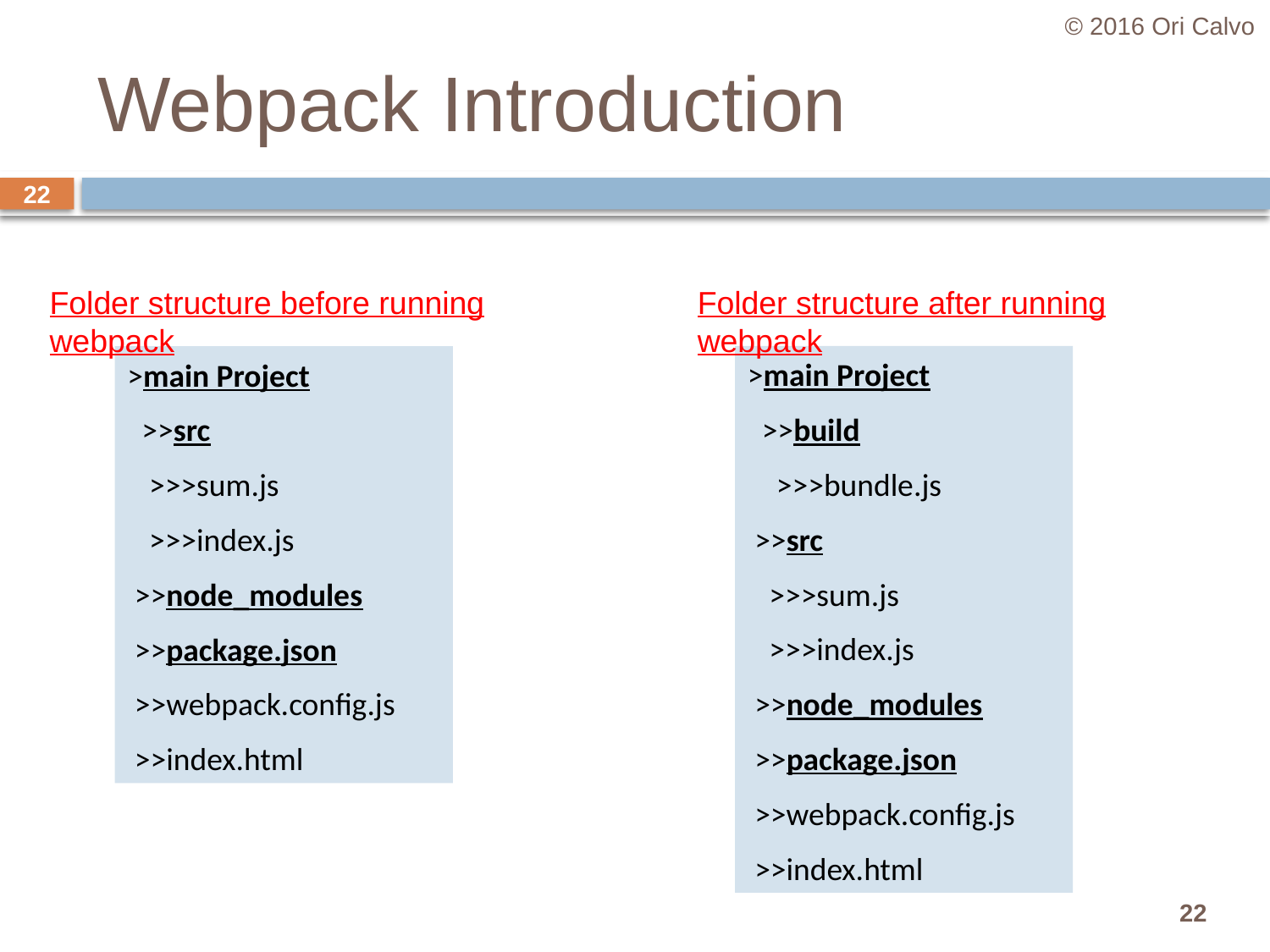

© 2016 Ori Calvo
# Webpack Introduction
22
Folder structure before running webpack
Folder structure after running webpack
>main Project
  >>build
    >>>bundle.js
 >>src
   >>>sum.js
   >>>index.js
 >>node_modules
 >>package.json
 >>webpack.config.js
 >>index.html
>main Project
  >>src
   >>>sum.js
   >>>index.js
 >>node_modules
 >>package.json
 >>webpack.config.js
 >>index.html